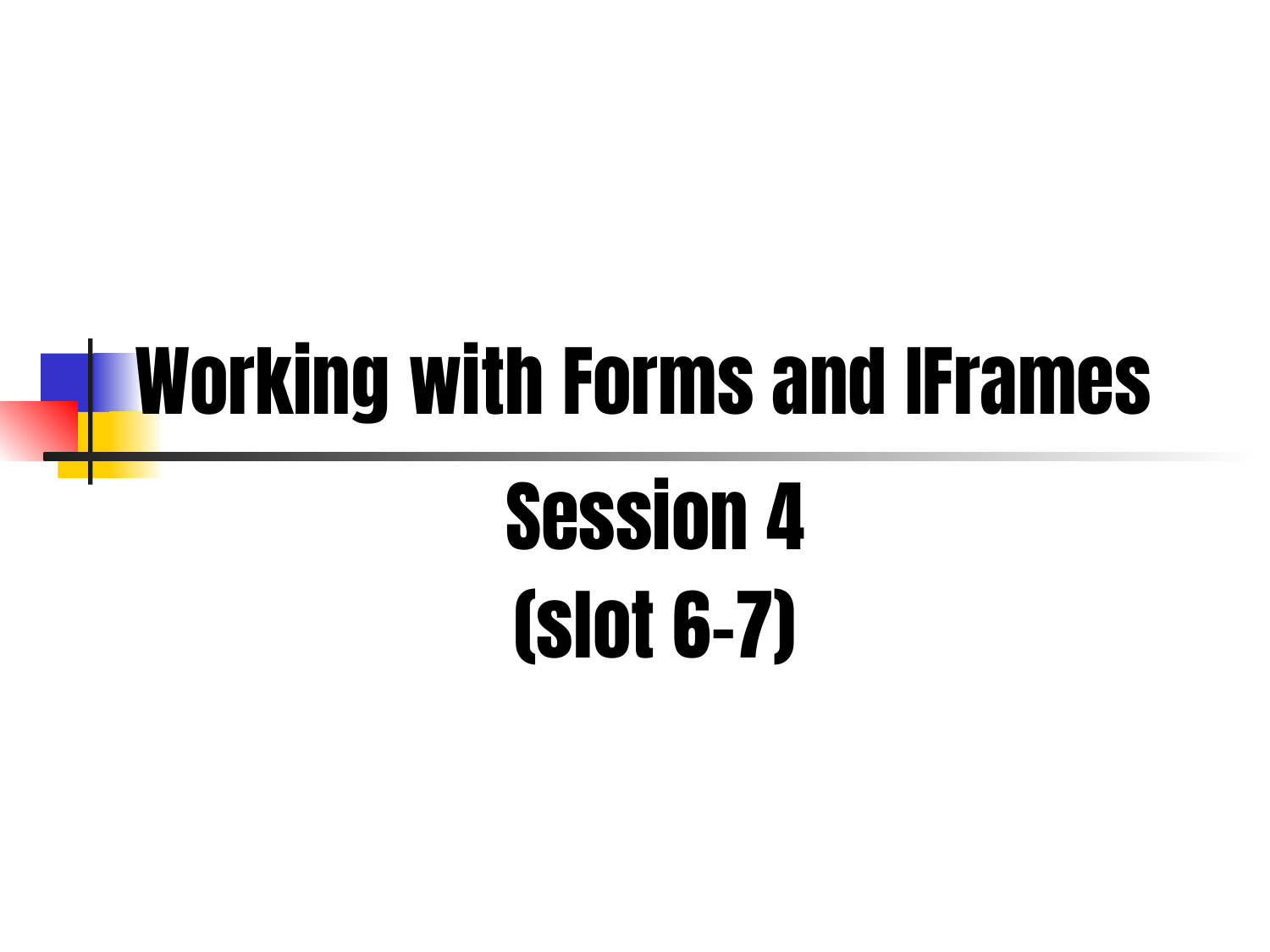

Working with Forms and IFrames04
Session 4
(slot 6-7)